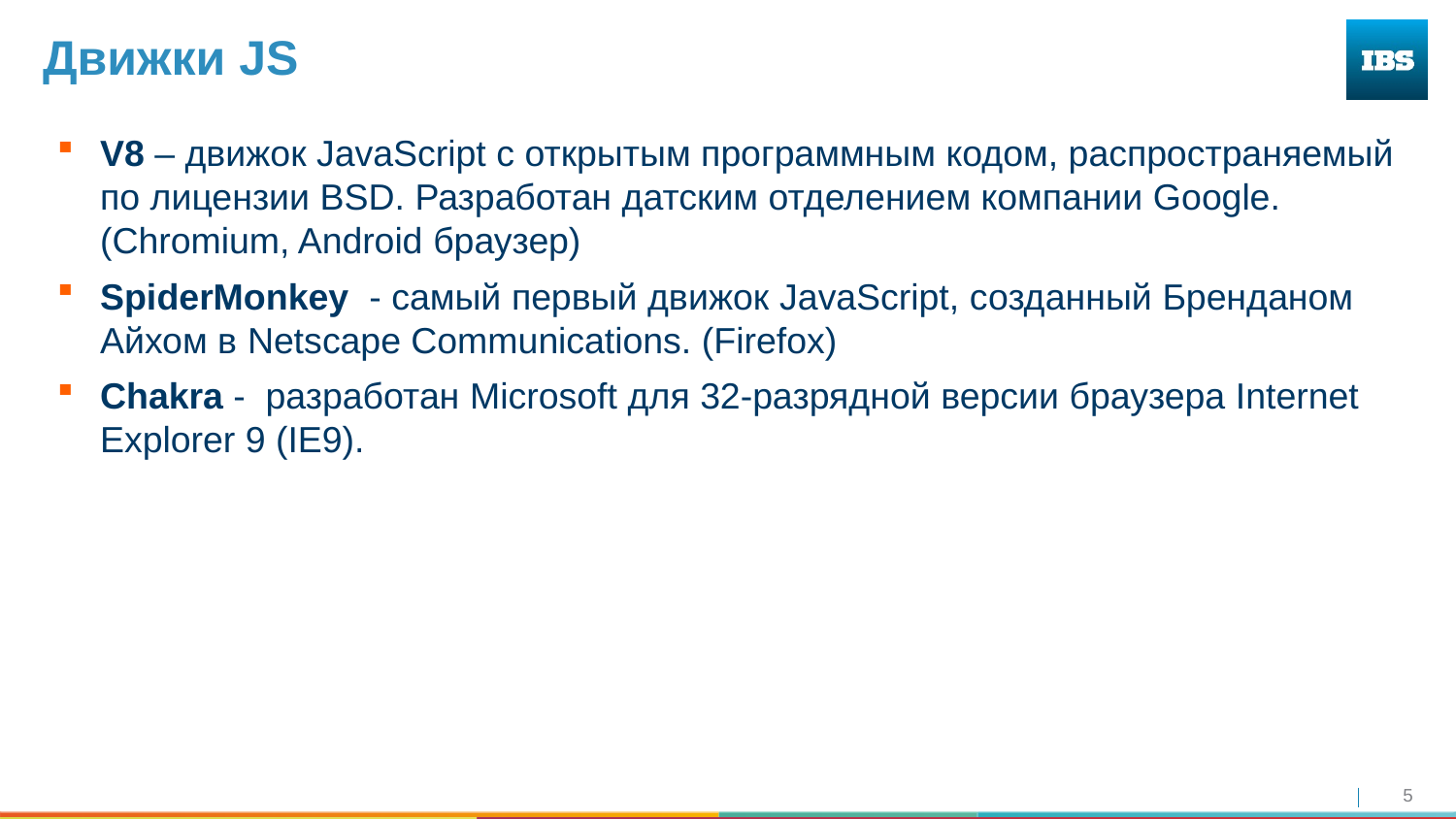

# Движки JS
V8 – движок JavaScript с открытым программным кодом, распространяемый по лицензии BSD. Разработан датским отделением компании Google. (Chromium, Android браузер)
SpiderMonkey  - самый первый движок JavaScript, созданный Бренданом Айхом в Netscape Communications. (Firefox)
Chakra -  разработан Microsoft для 32-разрядной версии браузера Internet Explorer 9 (IE9).